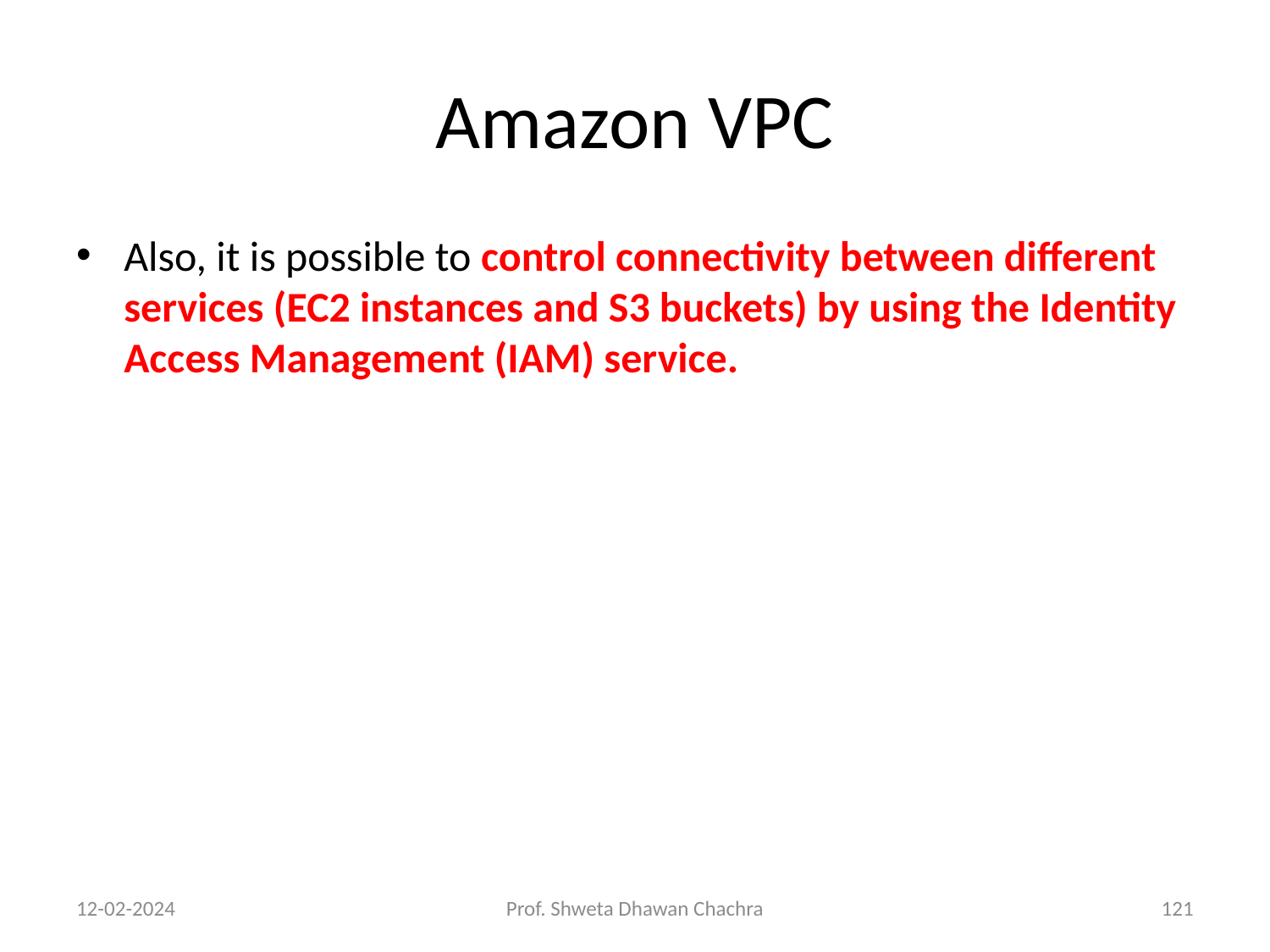

# Amazon VPC
Also, it is possible to control connectivity between different services (EC2 instances and S3 buckets) by using the Identity Access Management (IAM) service.
12-02-2024
Prof. Shweta Dhawan Chachra
121